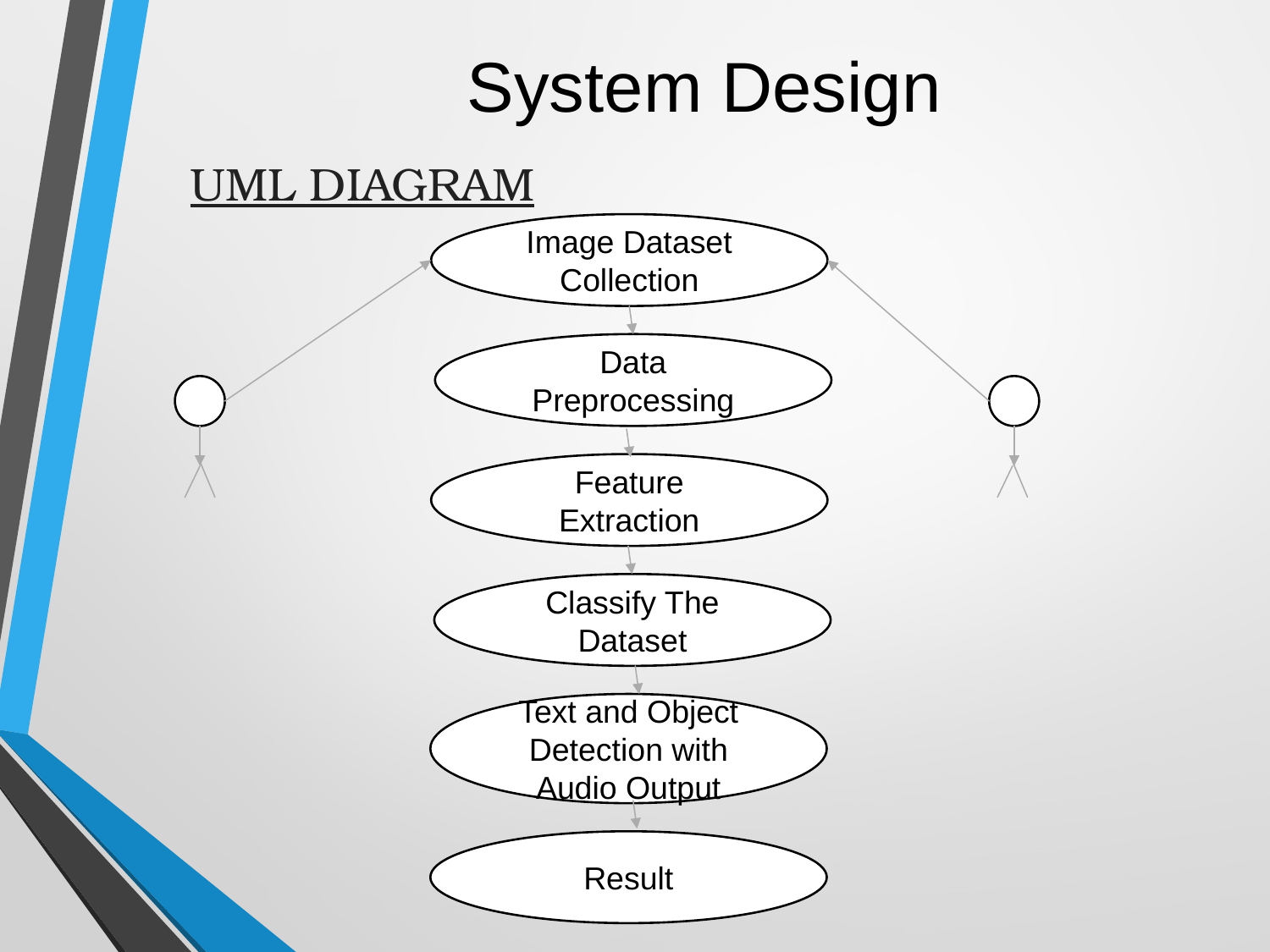

# System Design
UML DIAGRAM
Image Dataset Collection
Data Preprocessing

Feature Extraction
Classify The Dataset
Text and Object Detection with Audio Output
Result